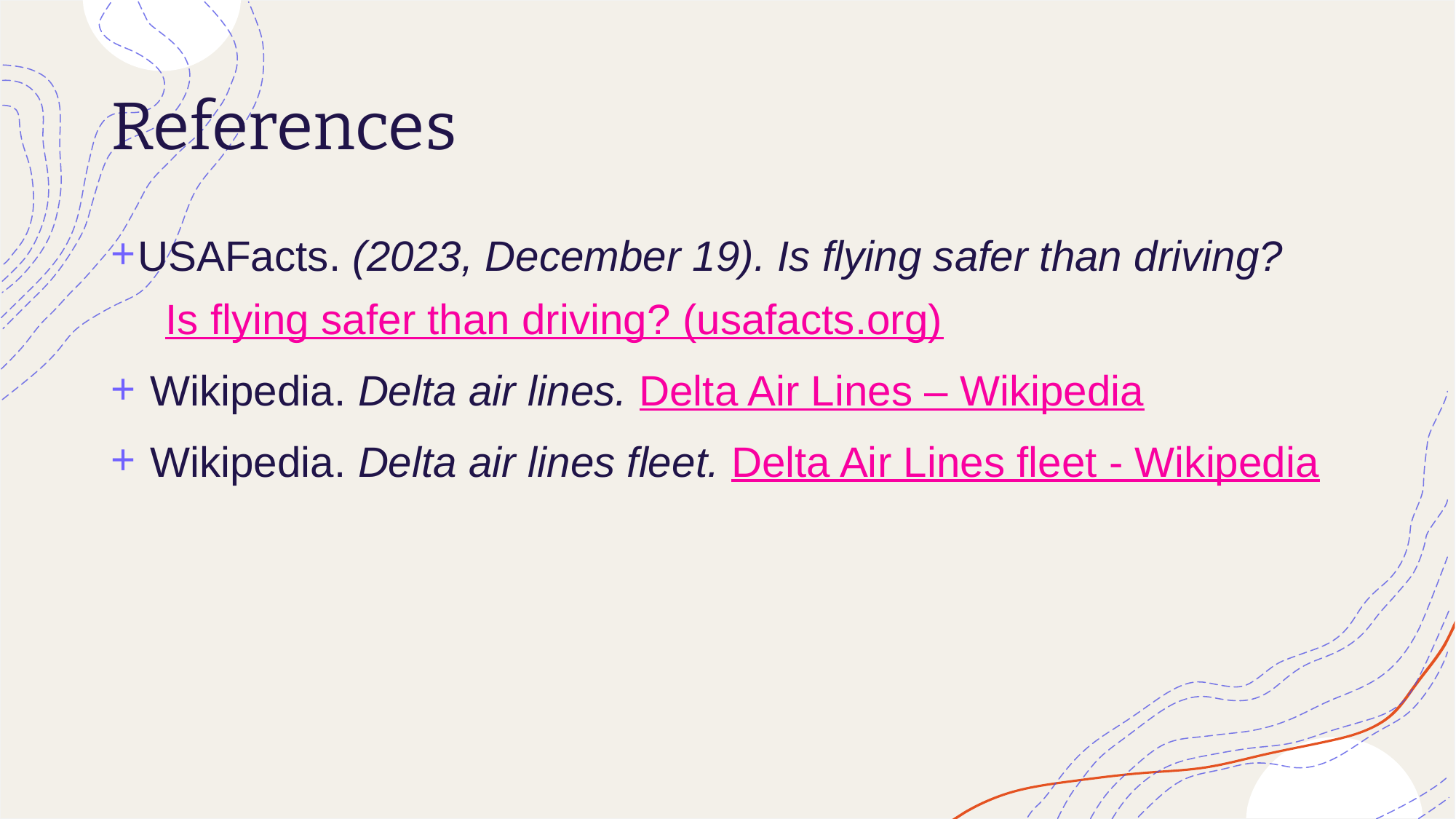

# References
USAFacts. (2023, December 19). Is flying safer than driving?
	Is flying safer than driving? (usafacts.org)
 Wikipedia. Delta air lines. Delta Air Lines – Wikipedia
 Wikipedia. Delta air lines fleet. Delta Air Lines fleet - Wikipedia